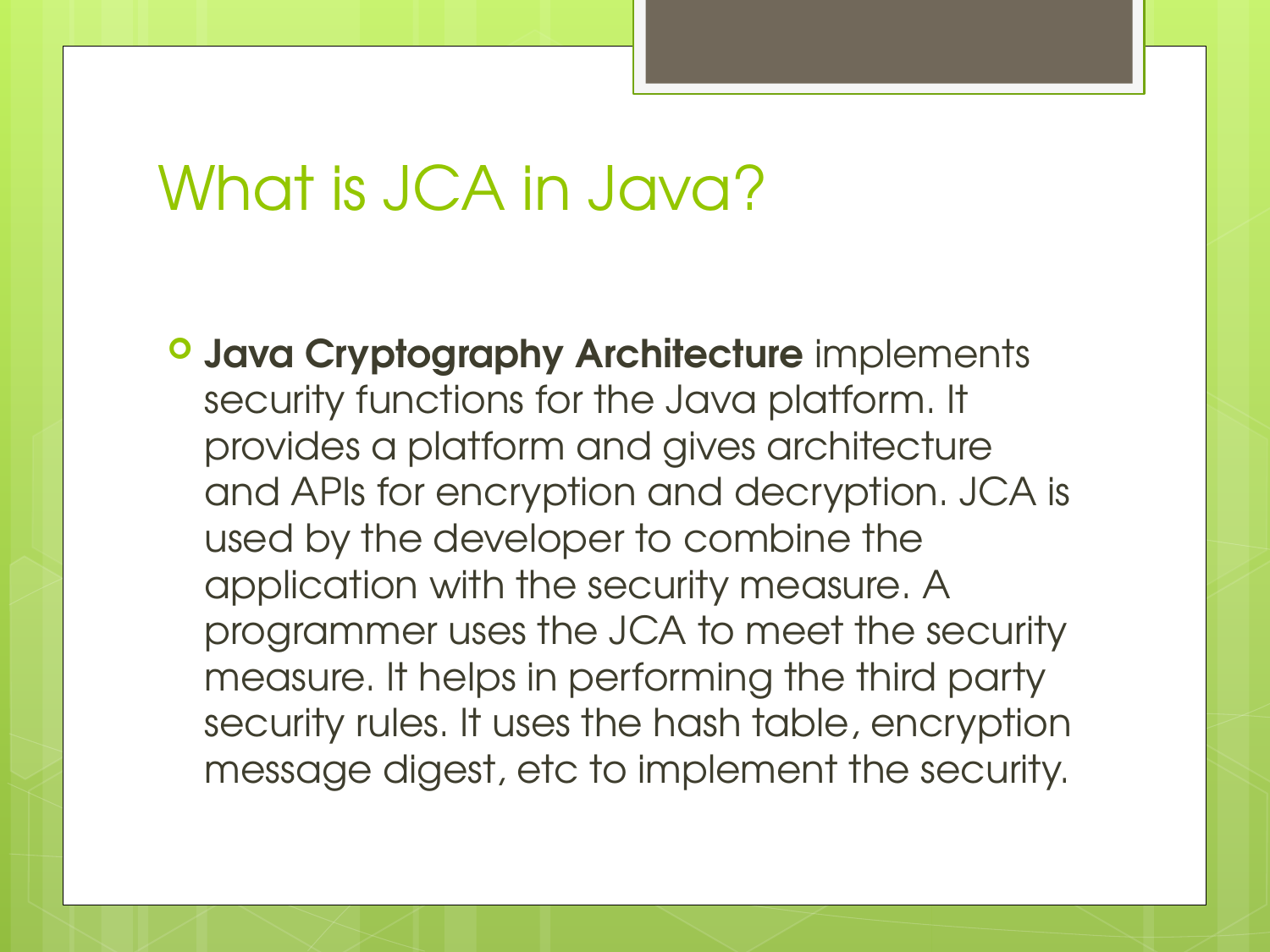

# What is JCA in Java?
Java Cryptography Architecture implements security functions for the Java platform. It provides a platform and gives architecture and APIs for encryption and decryption. JCA is used by the developer to combine the application with the security measure. A programmer uses the JCA to meet the security measure. It helps in performing the third party security rules. It uses the hash table, encryption message digest, etc to implement the security.